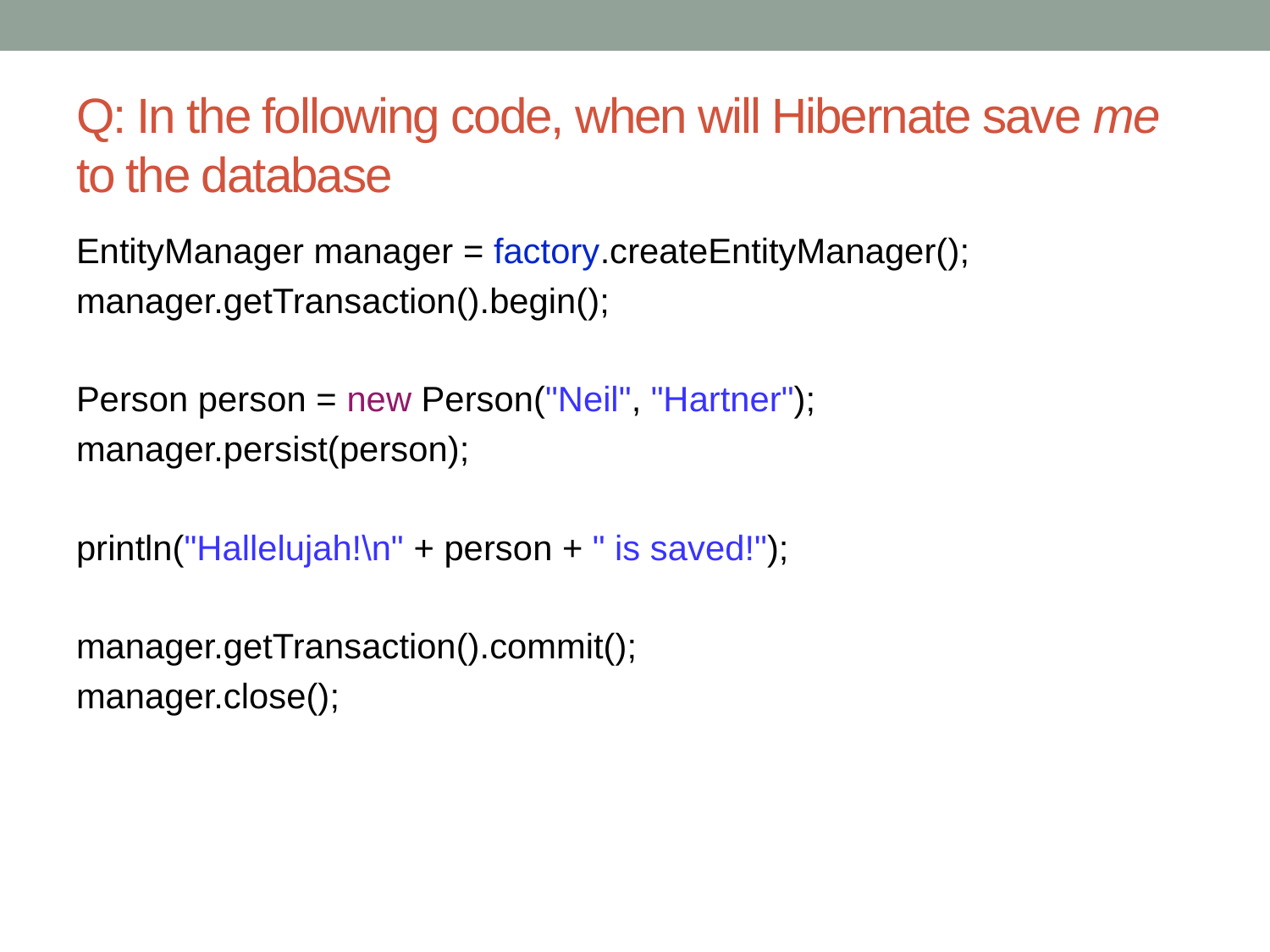

# Q: In the following code, when will Hibernate save me to the database
EntityManager manager = factory.createEntityManager();
manager.getTransaction().begin();

Person person = new Person("Neil", "Hartner");
manager.persist(person);

println("Hallelujah!\n" + person + " is saved!");

manager.getTransaction().commit();
manager.close();